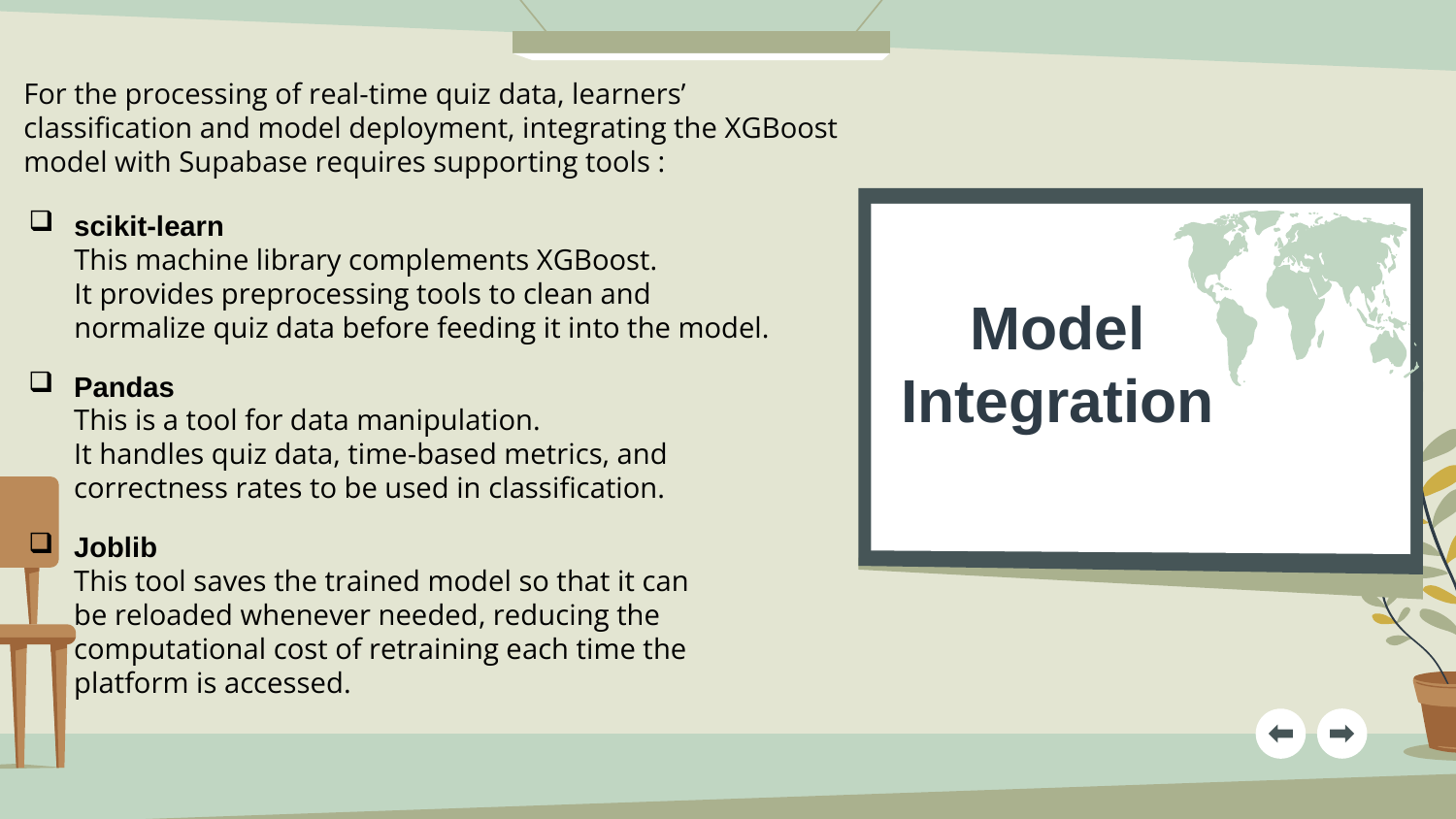

For the processing of real-time quiz data, learners’ classification and model deployment, integrating the XGBoost model with Supabase requires supporting tools :

scikit-learn
This machine library complements XGBoost.
It provides preprocessing tools to clean and normalize quiz data before feeding it into the model.

# Model Integration
Pandas
This is a tool for data manipulation.
It handles quiz data, time-based metrics, and correctness rates to be used in classification.
Joblib
This tool saves the trained model so that it can be reloaded whenever needed, reducing the computational cost of retraining each time the platform is accessed.